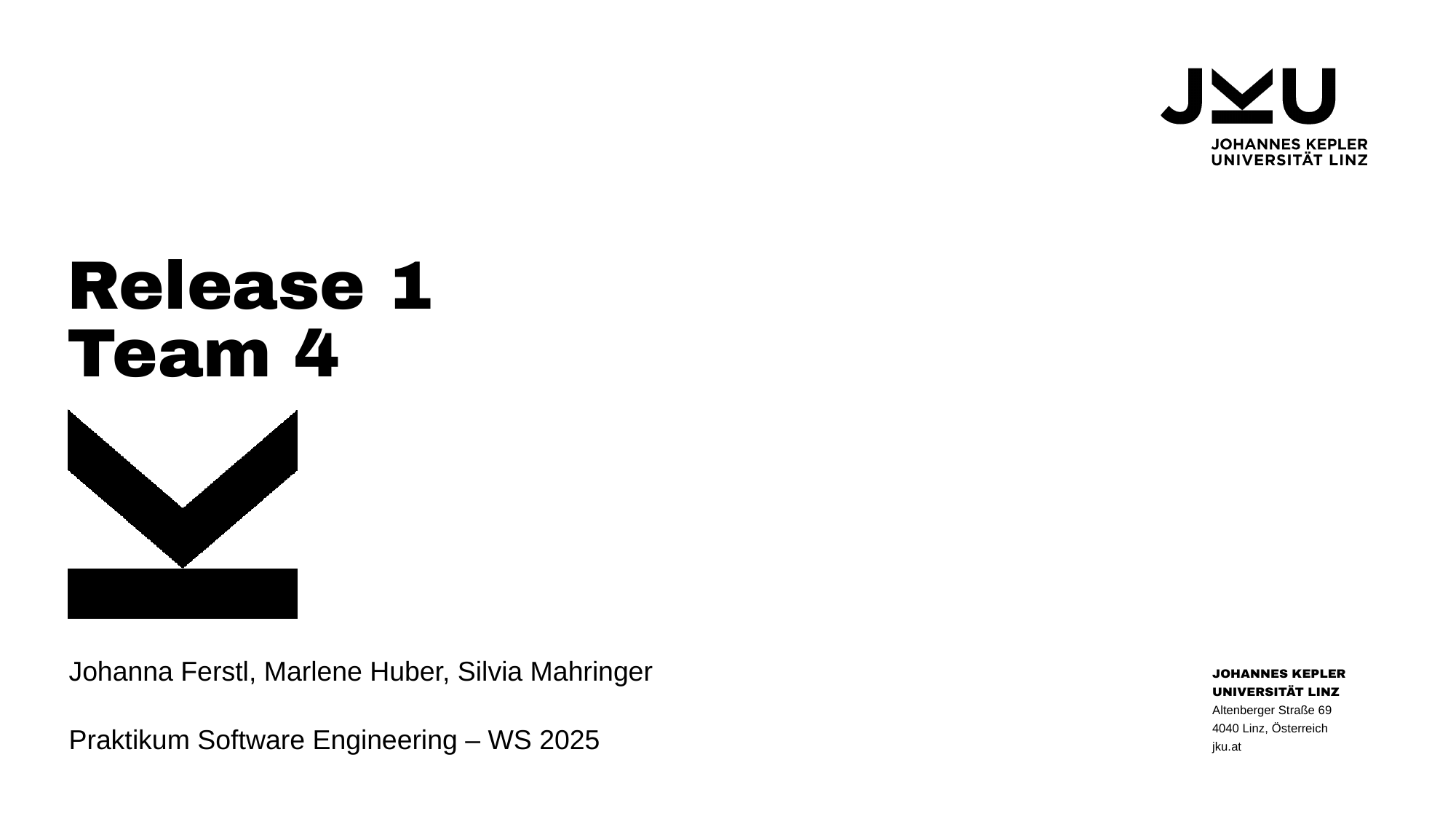

# Release 1 Team 4

Johanna Ferstl, Marlene Huber, Silvia Mahringer

Praktikum Software Engineering – WS 2025